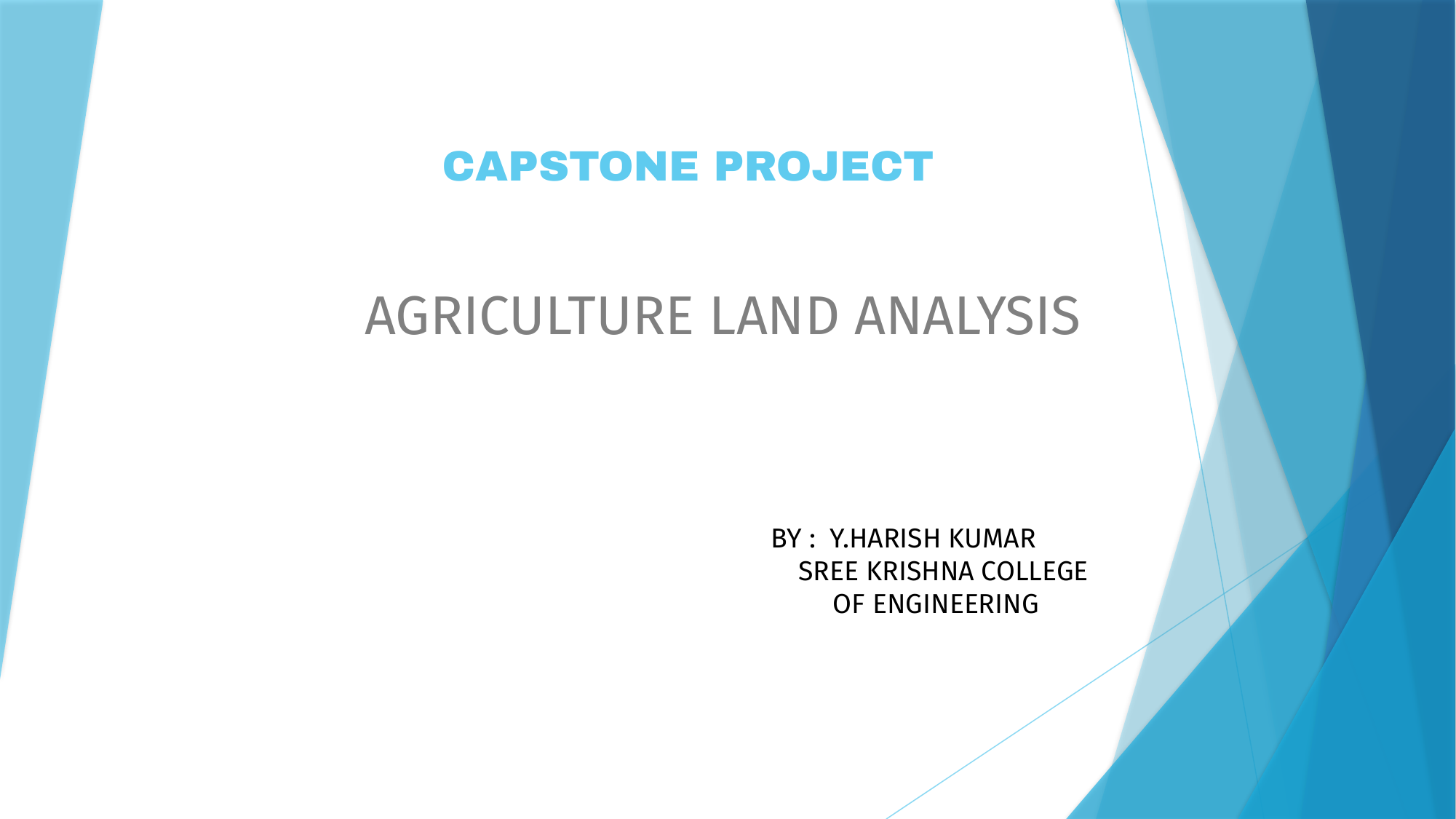

# CAPSTONE PROJECT
AGRICULTURE LAND ANALYSIS
BY :  Y.HARISH KUMAR
            SREE KRISHNA COLLEGE           OF ENGINEERING